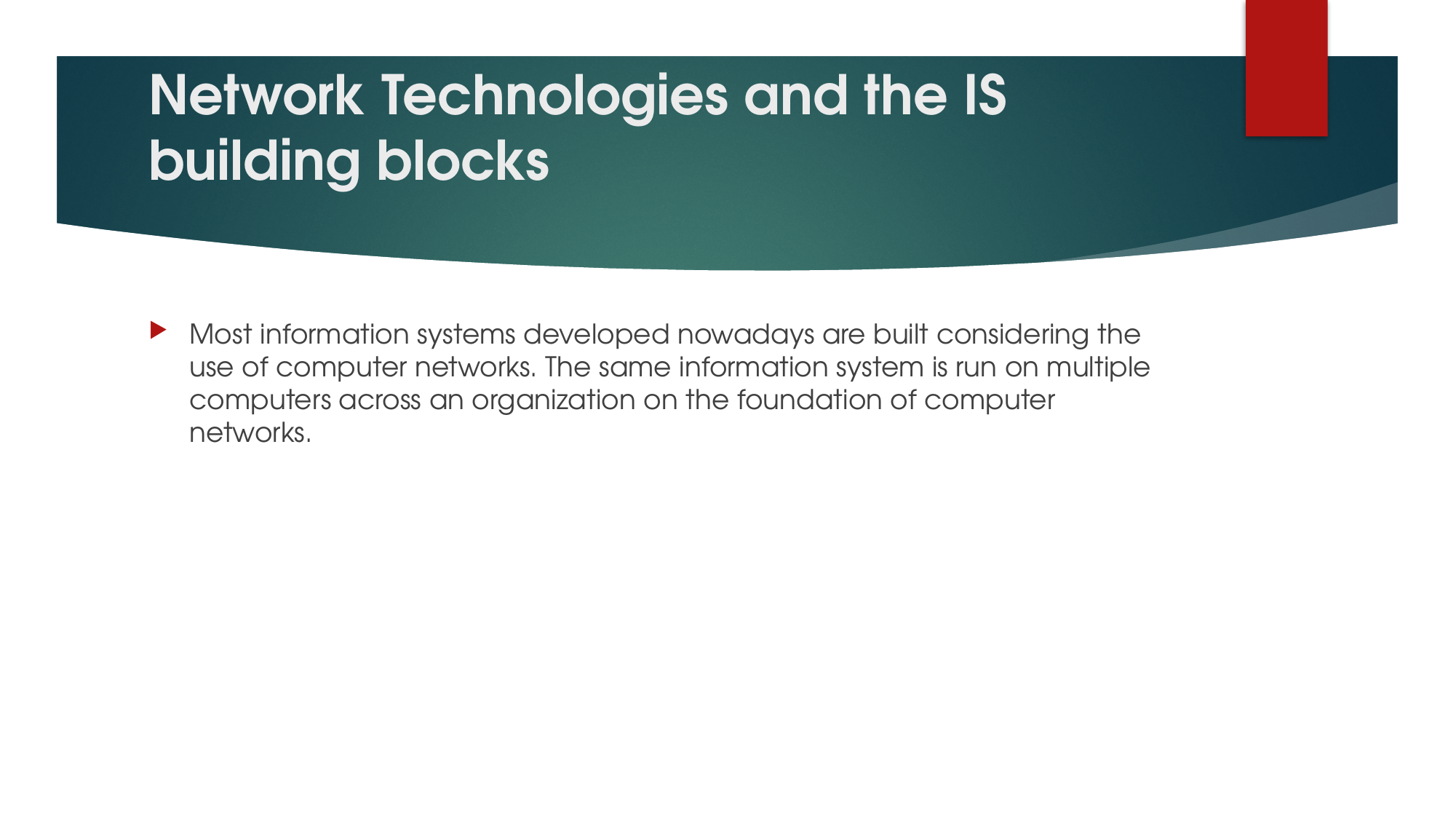

# Network Technologies and the IS building blocks
Most information systems developed nowadays are built considering the use of computer networks. The same information system is run on multiple computers across an organization on the foundation of computer networks.